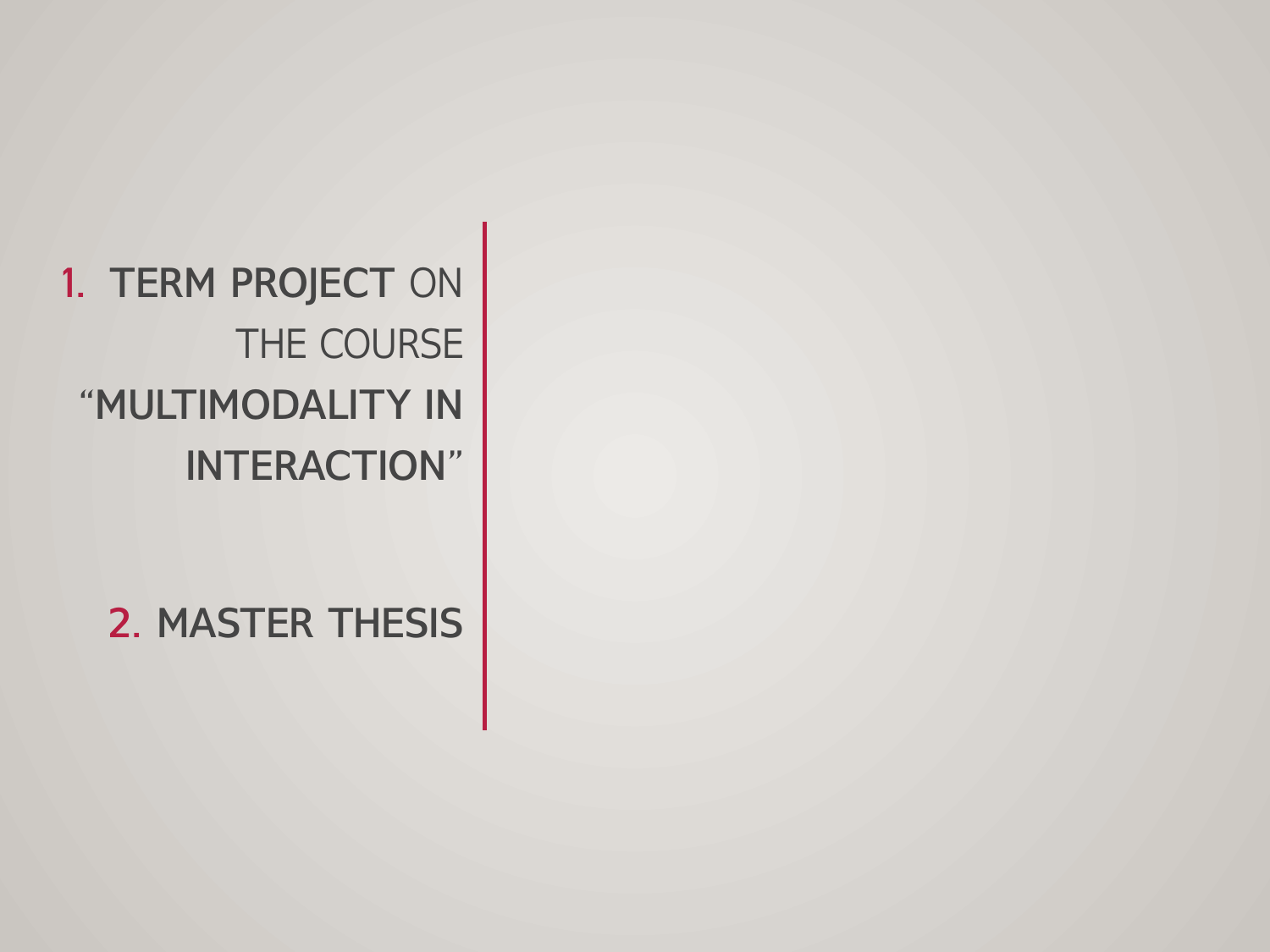

Term Project on the course “Multimodality In interaction”

Master thesis